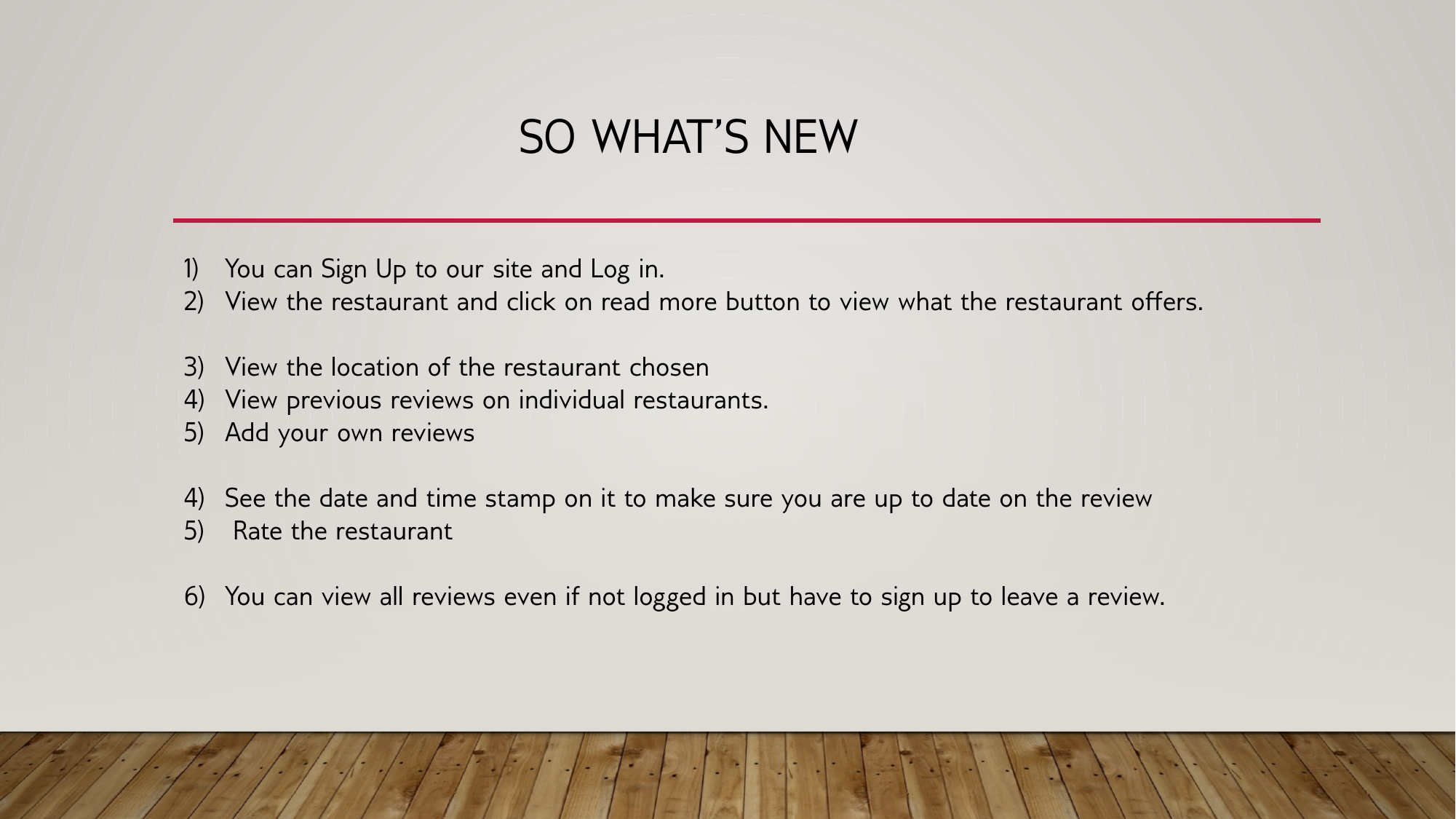

# So what’s new
You can Sign Up to our site and Log in.
View the restaurant and click on read more button to view what the restaurant offers.

View the location of the restaurant chosen
View previous reviews on individual restaurants.
Add your own reviews

See the date and time stamp on it to make sure you are up to date on the review
 Rate the restaurant

You can view all reviews even if not logged in but have to sign up to leave a review.